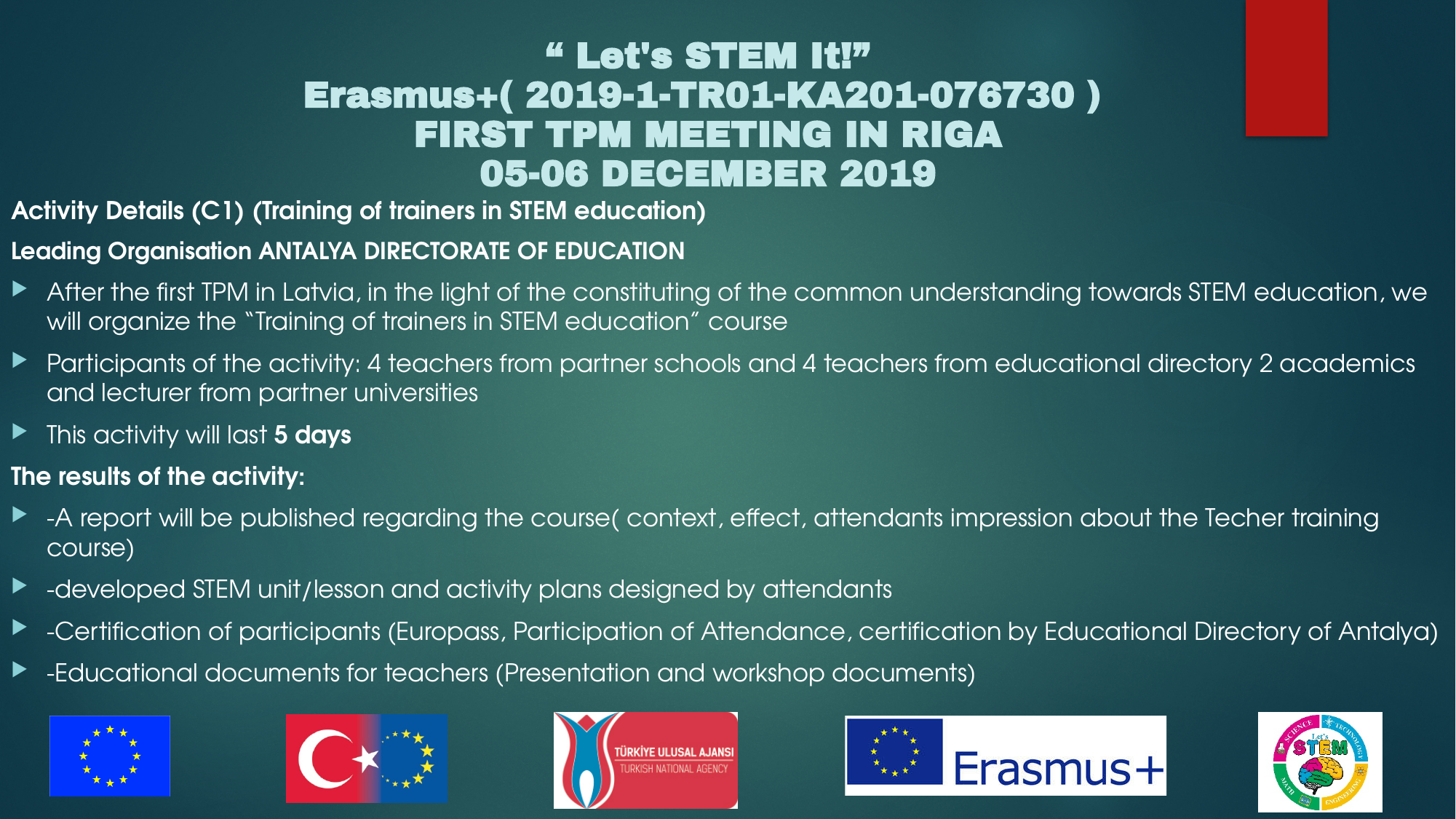

Activity Details (C1) (Training of trainers in STEM education)
Leading Organisation ANTALYA DIRECTORATE OF EDUCATION
After the first TPM in Latvia, in the light of the constituting of the common understanding towards STEM education, we will organize the “Training of trainers in STEM education” course
Participants of the activity: 4 teachers from partner schools and 4 teachers from educational directory 2 academics and lecturer from partner universities
This activity will last 5 days
The results of the activity:
-A report will be published regarding the course( context, effect, attendants impression about the Techer training course)
-developed STEM unit/lesson and activity plans designed by attendants
-Certification of participants (Europass, Participation of Attendance, certification by Educational Directory of Antalya)
-Educational documents for teachers (Presentation and workshop documents)